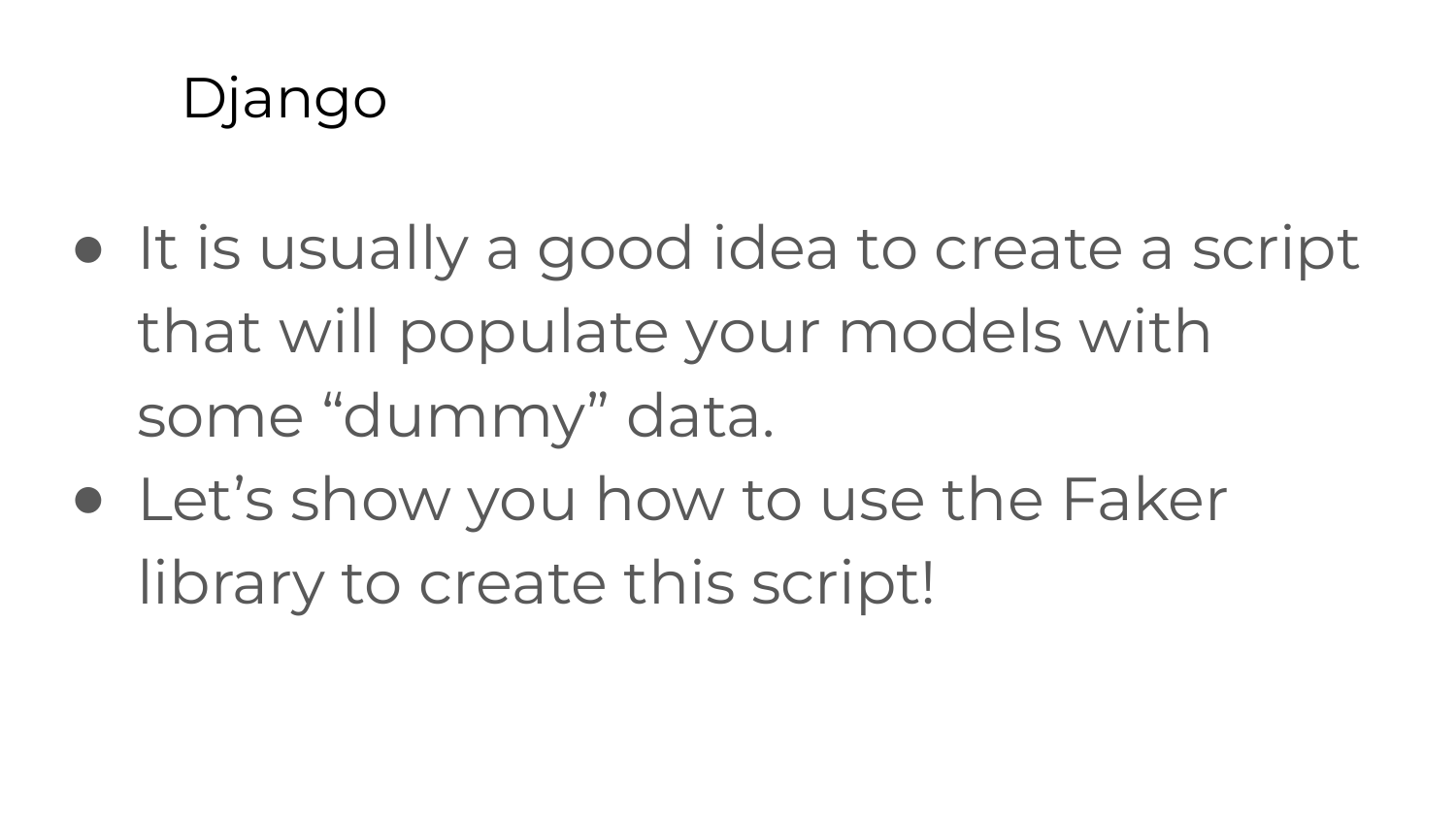

# Django
It is usually a good idea to create a script that will populate your models with some “dummy” data.
Let’s show you how to use the Faker library to create this script!